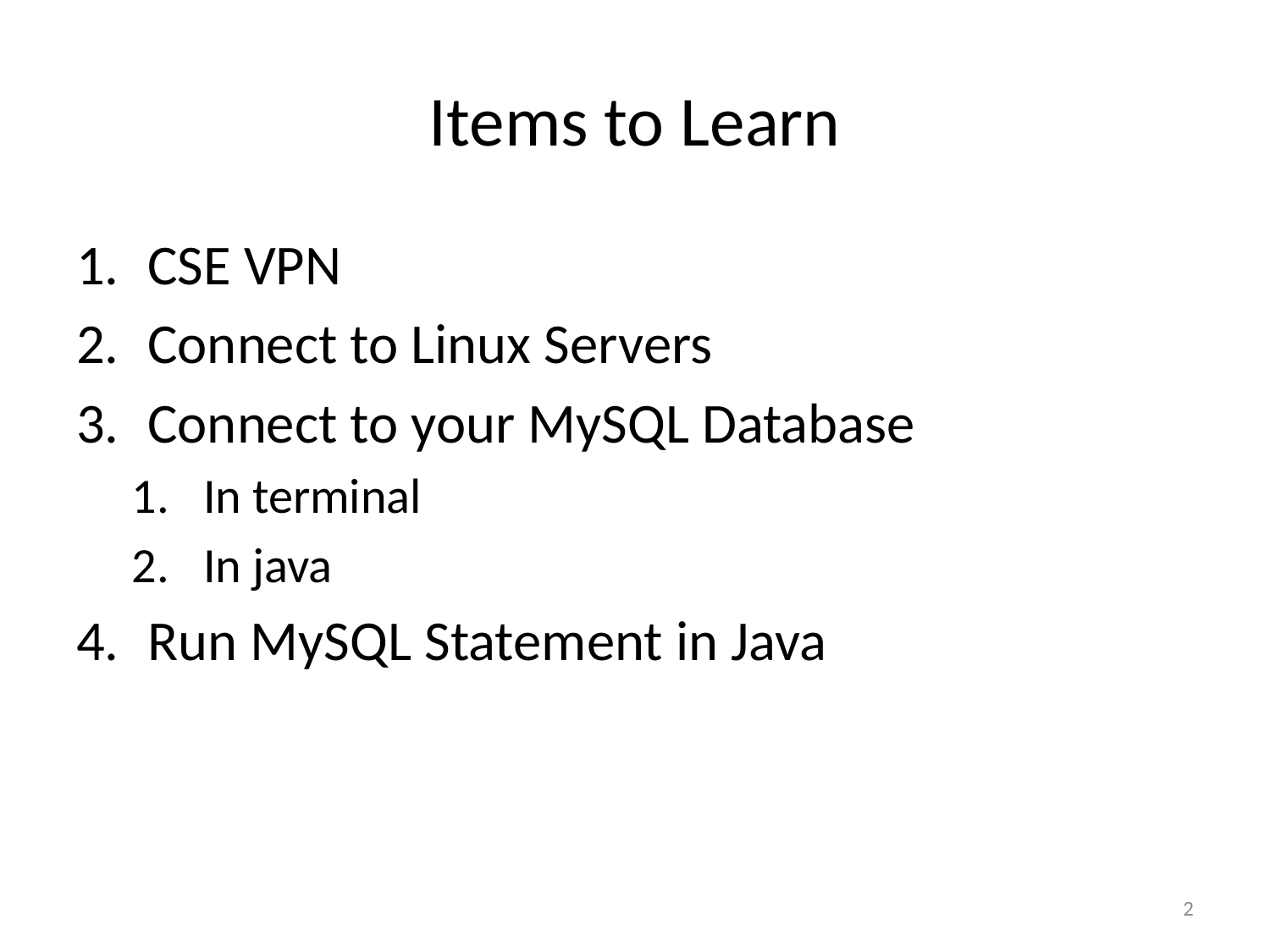

# Items to Learn
CSE VPN
Connect to Linux Servers
Connect to your MySQL Database
In terminal
In java
Run MySQL Statement in Java
2